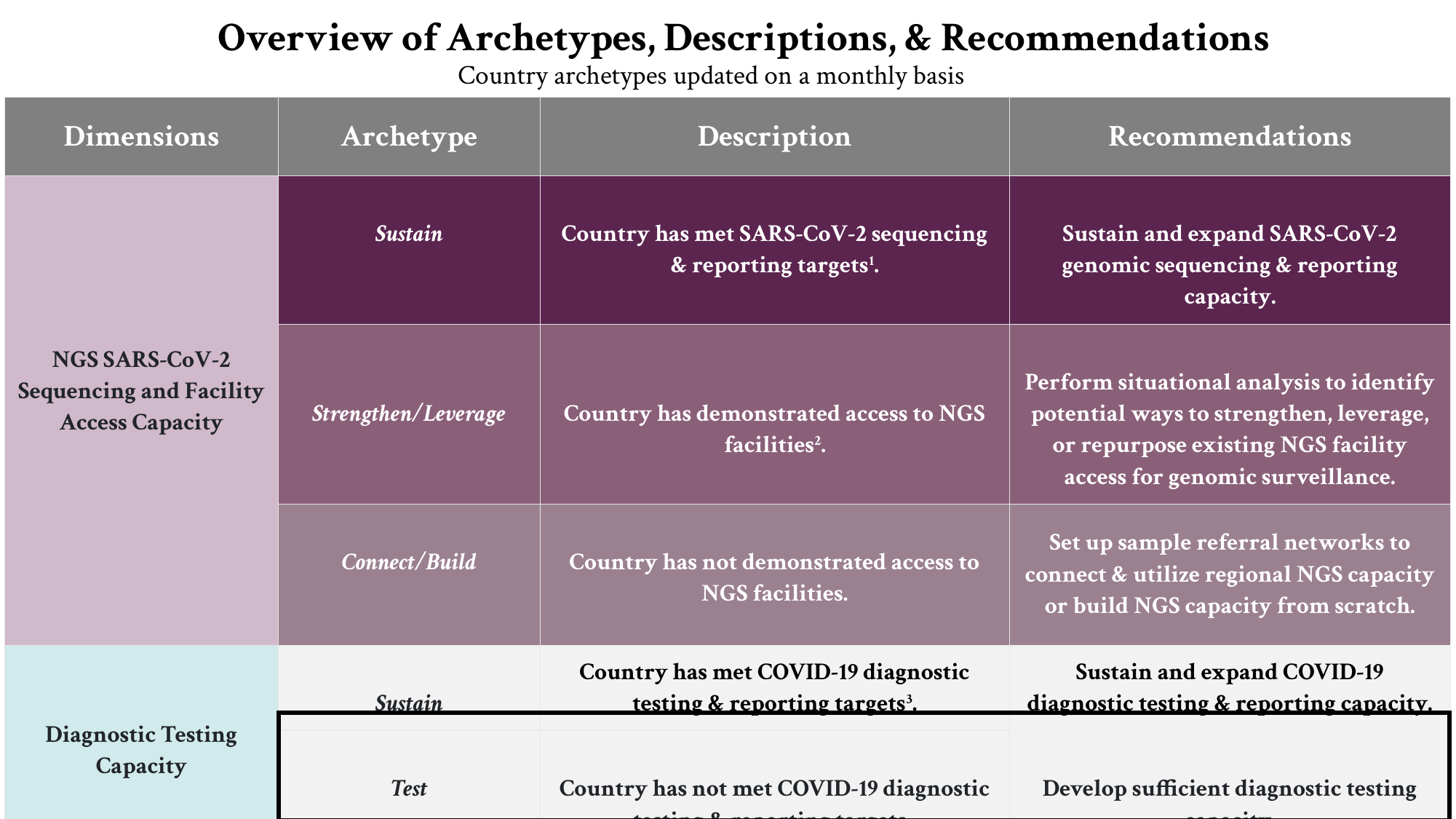

Overview of Archetypes, Descriptions, & Recommendations
Country archetypes updated on a monthly basis
| Dimensions | Archetype | Description | Recommendations |
| --- | --- | --- | --- |
| NGS SARS-CoV-2 Sequencing and Facility Access Capacity | Sustain | Country has met SARS-CoV-2 sequencing & reporting targets1. | Sustain and expand SARS-CoV-2 genomic sequencing & reporting capacity. |
|  | Strengthen/Leverage | Country has demonstrated access to NGS facilities2. | Perform situational analysis to identify potential ways to strengthen, leverage, or repurpose existing NGS facility access for genomic surveillance. |
|  | Connect/Build | Country has not demonstrated access to NGS facilities. | Set up sample referral networks to connect & utilize regional NGS capacity or build NGS capacity from scratch. |
| Diagnostic Testing Capacity | Sustain | Country has met COVID-19 diagnostic testing & reporting targets3. | Sustain and expand COVID-19 diagnostic testing & reporting capacity. |
|  | Test | Country has not met COVID-19 diagnostic testing & reporting targets. | Develop sufficient diagnostic testing capacity. |